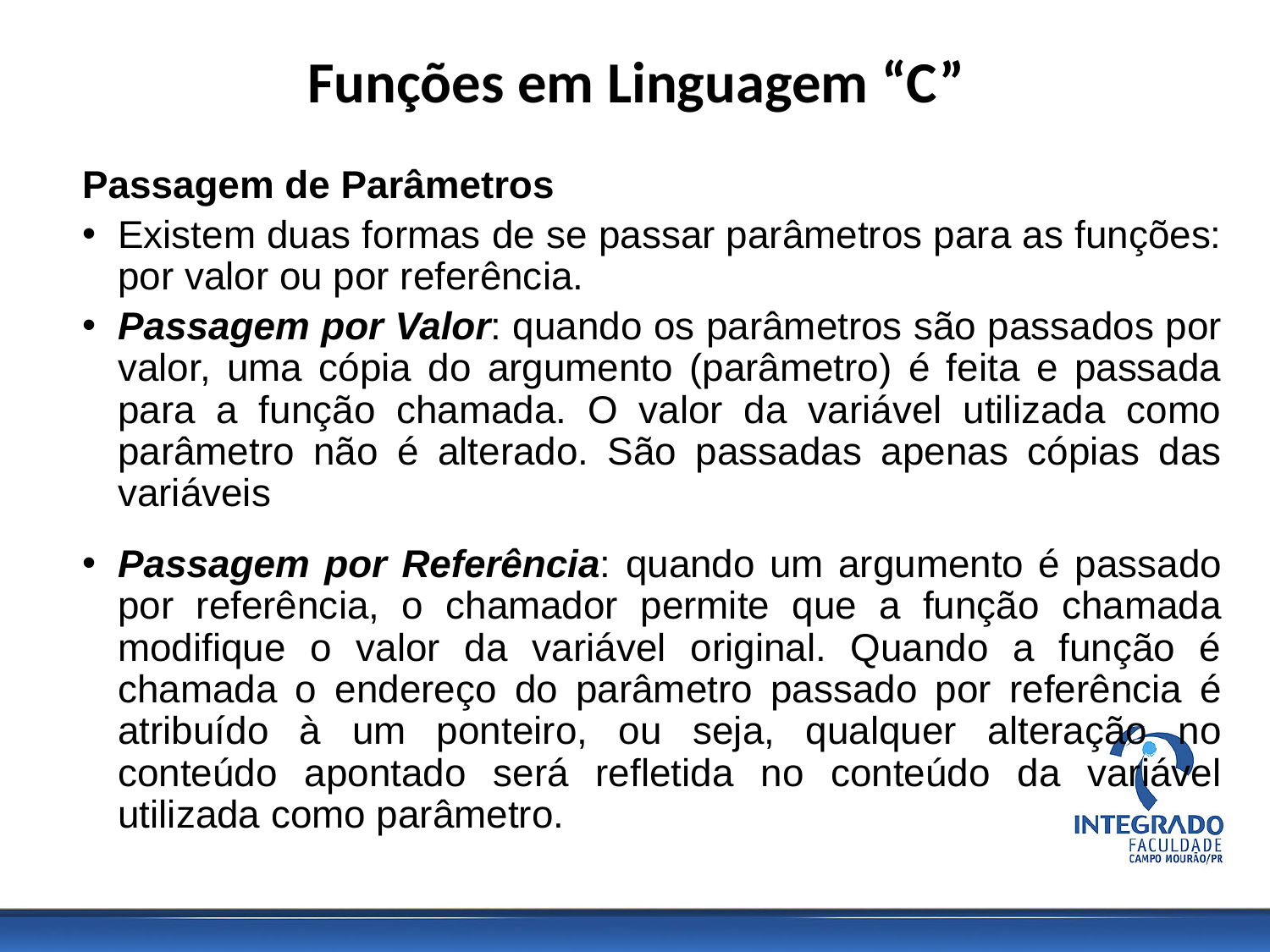

# Funções em Linguagem “C”
Passagem de Parâmetros
Existem duas formas de se passar parâmetros para as funções: por valor ou por referência.
Passagem por Valor: quando os parâmetros são passados por valor, uma cópia do argumento (parâmetro) é feita e passada para a função chamada. O valor da variável utilizada como parâmetro não é alterado. São passadas apenas cópias das variáveis
Passagem por Referência: quando um argumento é passado por referência, o chamador permite que a função chamada modifique o valor da variável original. Quando a função é chamada o endereço do parâmetro passado por referência é atribuído à um ponteiro, ou seja, qualquer alteração no conteúdo apontado será refletida no conteúdo da variável utilizada como parâmetro.